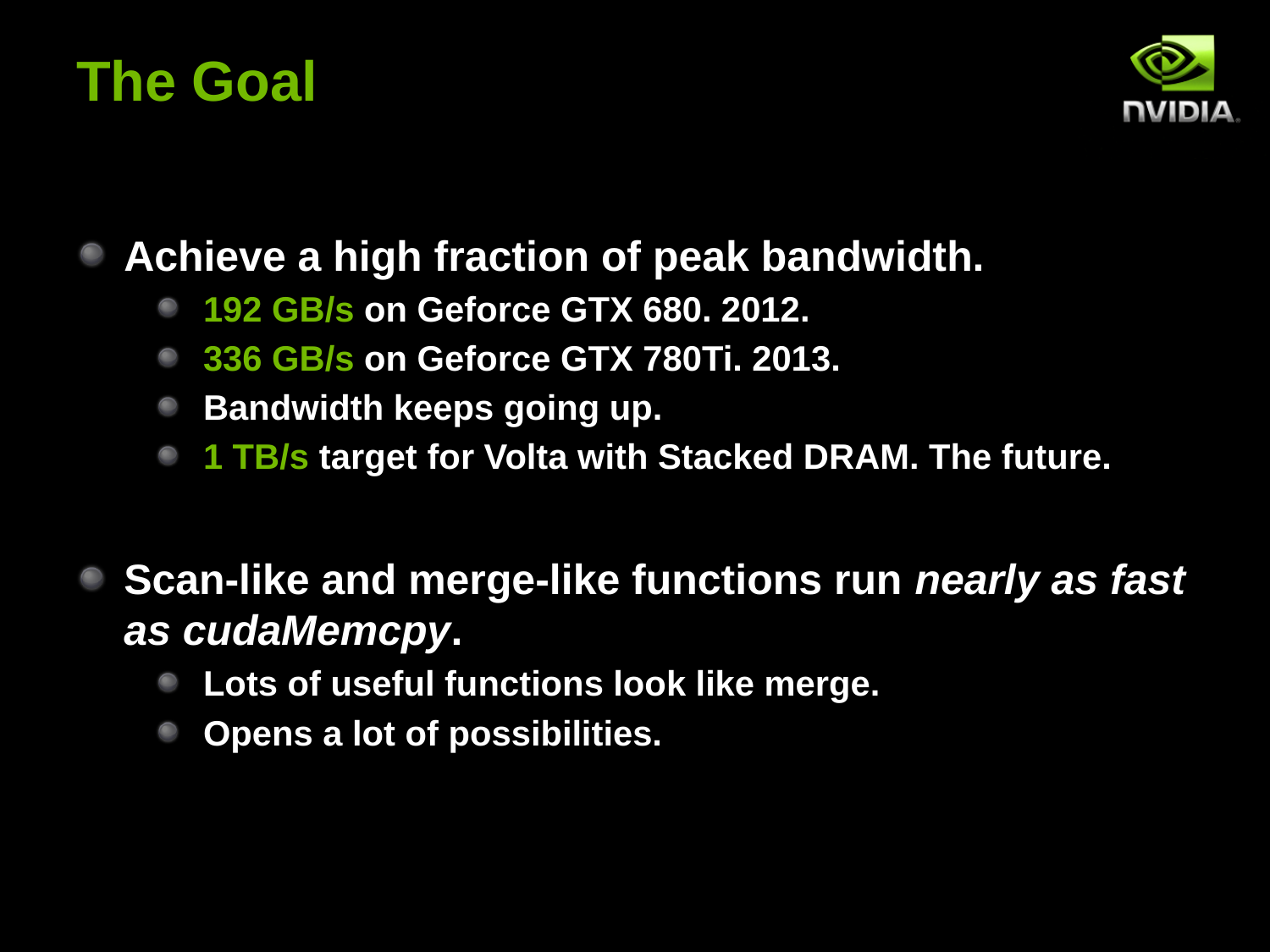

# The Goal
Achieve a high fraction of peak bandwidth.
192 GB/s on Geforce GTX 680. 2012.
336 GB/s on Geforce GTX 780Ti. 2013.
Bandwidth keeps going up.
1 TB/s target for Volta with Stacked DRAM. The future.

Scan-like and merge-like functions run nearly as fast as cudaMemcpy.
Lots of useful functions look like merge.
Opens a lot of possibilities.